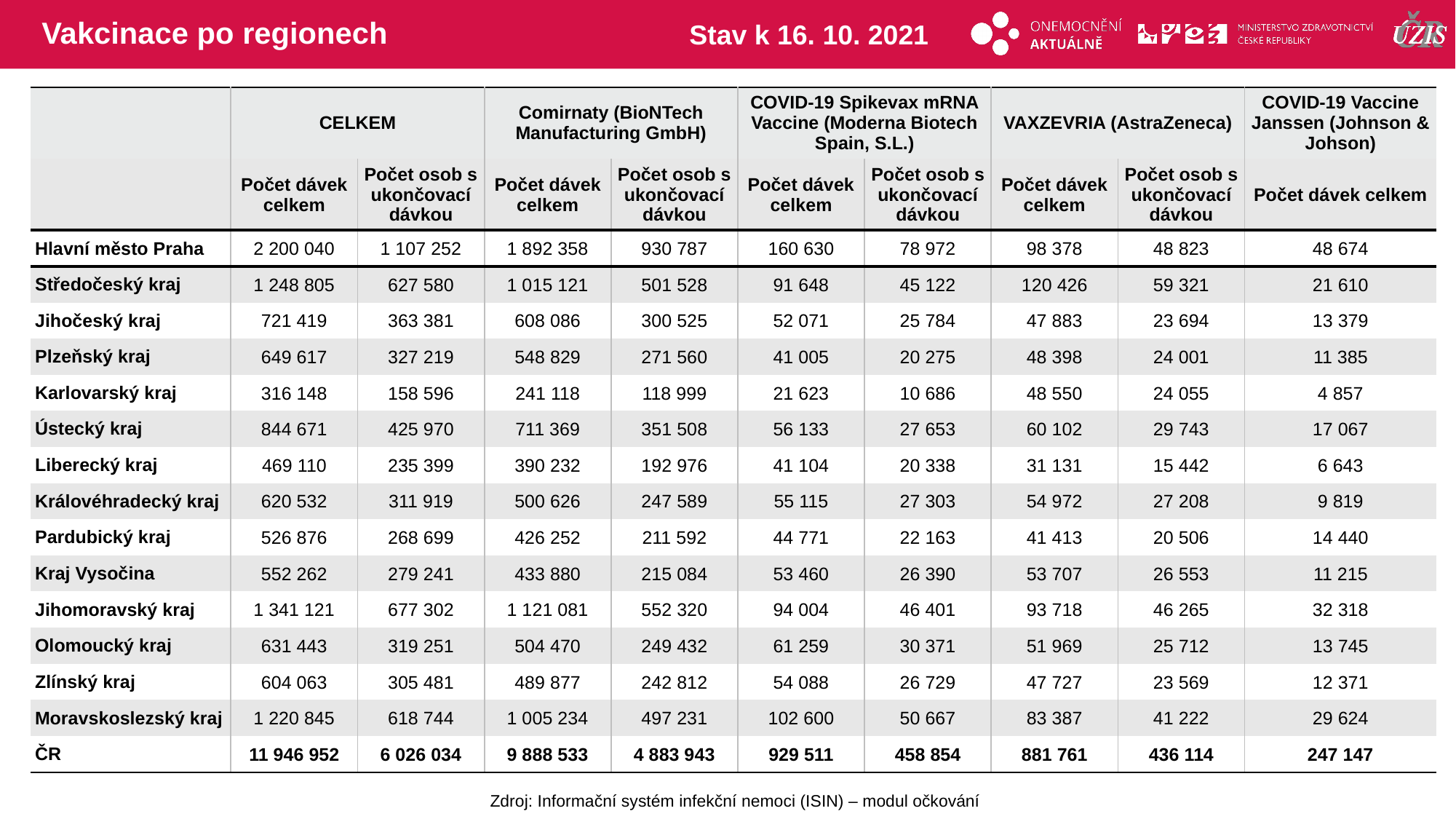

# Vakcinace po regionech
Stav k 16. 10. 2021
|  | CELKEM |  | Comirnaty (BioNTech Manufacturing GmbH) |  | COVID-19 Spikevax mRNA Vaccine (Moderna Biotech Spain, S.L.) |  | VAXZEVRIA (AstraZeneca) |  | COVID-19 Vaccine Janssen (Johnson & Johson) |
| --- | --- | --- | --- | --- | --- | --- | --- | --- | --- |
|  | Počet dávek celkem | Počet osob s ukončovací dávkou | Počet dávek celkem | Počet osob s ukončovací dávkou | Počet dávek celkem | Počet osob s ukončovací dávkou | Počet dávek celkem | Počet osob s ukončovací dávkou | Počet dávek celkem |
| Hlavní město Praha | 2 200 040 | 1 107 252 | 1 892 358 | 930 787 | 160 630 | 78 972 | 98 378 | 48 823 | 48 674 |
| Středočeský kraj | 1 248 805 | 627 580 | 1 015 121 | 501 528 | 91 648 | 45 122 | 120 426 | 59 321 | 21 610 |
| Jihočeský kraj | 721 419 | 363 381 | 608 086 | 300 525 | 52 071 | 25 784 | 47 883 | 23 694 | 13 379 |
| Plzeňský kraj | 649 617 | 327 219 | 548 829 | 271 560 | 41 005 | 20 275 | 48 398 | 24 001 | 11 385 |
| Karlovarský kraj | 316 148 | 158 596 | 241 118 | 118 999 | 21 623 | 10 686 | 48 550 | 24 055 | 4 857 |
| Ústecký kraj | 844 671 | 425 970 | 711 369 | 351 508 | 56 133 | 27 653 | 60 102 | 29 743 | 17 067 |
| Liberecký kraj | 469 110 | 235 399 | 390 232 | 192 976 | 41 104 | 20 338 | 31 131 | 15 442 | 6 643 |
| Královéhradecký kraj | 620 532 | 311 919 | 500 626 | 247 589 | 55 115 | 27 303 | 54 972 | 27 208 | 9 819 |
| Pardubický kraj | 526 876 | 268 699 | 426 252 | 211 592 | 44 771 | 22 163 | 41 413 | 20 506 | 14 440 |
| Kraj Vysočina | 552 262 | 279 241 | 433 880 | 215 084 | 53 460 | 26 390 | 53 707 | 26 553 | 11 215 |
| Jihomoravský kraj | 1 341 121 | 677 302 | 1 121 081 | 552 320 | 94 004 | 46 401 | 93 718 | 46 265 | 32 318 |
| Olomoucký kraj | 631 443 | 319 251 | 504 470 | 249 432 | 61 259 | 30 371 | 51 969 | 25 712 | 13 745 |
| Zlínský kraj | 604 063 | 305 481 | 489 877 | 242 812 | 54 088 | 26 729 | 47 727 | 23 569 | 12 371 |
| Moravskoslezský kraj | 1 220 845 | 618 744 | 1 005 234 | 497 231 | 102 600 | 50 667 | 83 387 | 41 222 | 29 624 |
| ČR | 11 946 952 | 6 026 034 | 9 888 533 | 4 883 943 | 929 511 | 458 854 | 881 761 | 436 114 | 247 147 |
Zdroj: Informační systém infekční nemoci (ISIN) – modul očkování